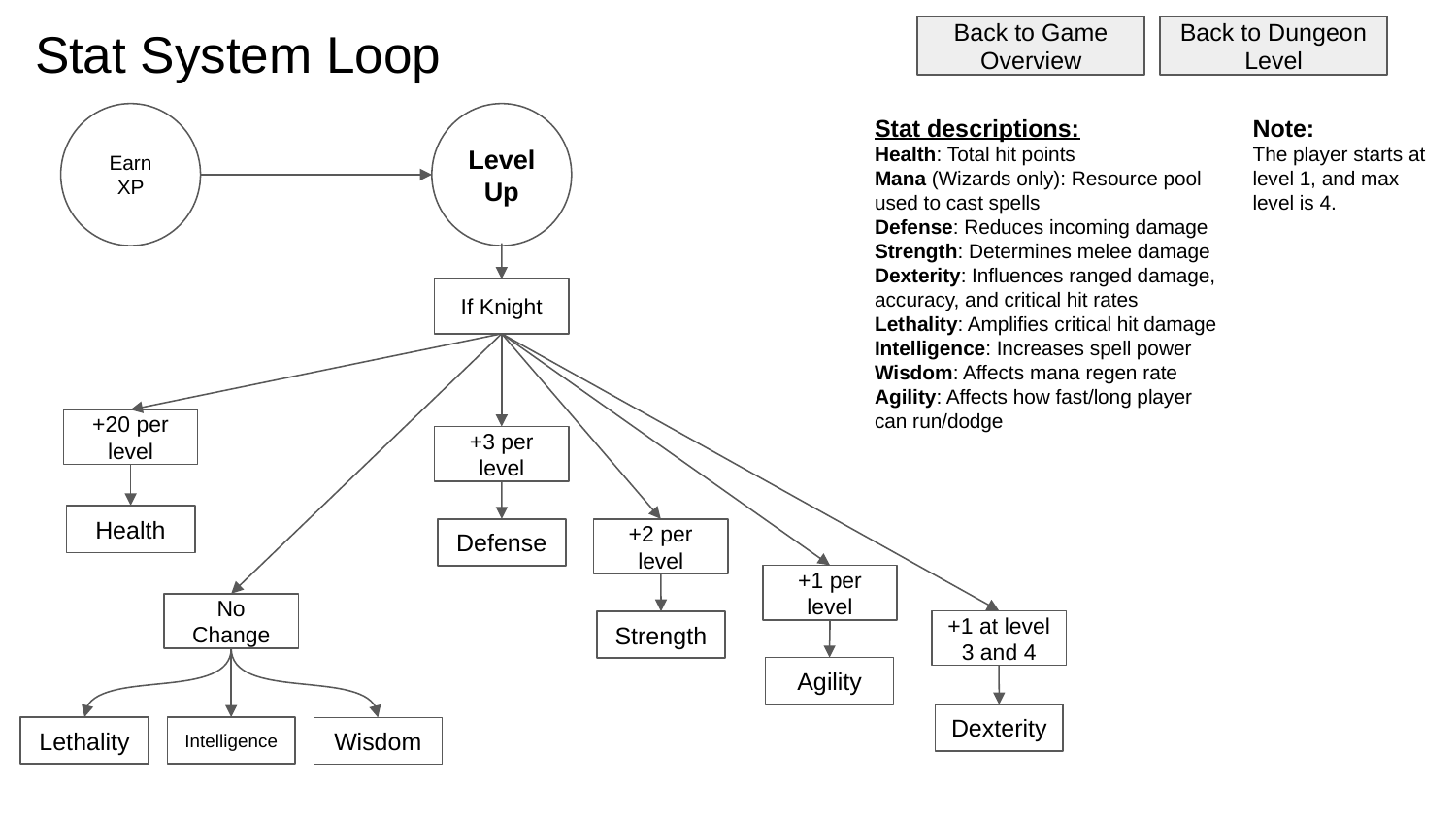

# Stat System Loop
Back to Game Overview
Back to Dungeon Level
Stat descriptions:
Health: Total hit points
Mana (Wizards only): Resource pool used to cast spells
Defense: Reduces incoming damage
Strength: Determines melee damage
Dexterity: Influences ranged damage, accuracy, and critical hit rates
Lethality: Amplifies critical hit damage
Intelligence: Increases spell power
Wisdom: Affects mana regen rate
Agility: Affects how fast/long player can run/dodge
Note:
The player starts at level 1, and max level is 4.
Earn XP
Level Up
If Knight
+20 per level
+3 per level
Health
+2 per level
Defense
+1 per level
No Change
+1 at level 3 and 4
Strength
Agility
Dexterity
Intelligence
Lethality
Wisdom